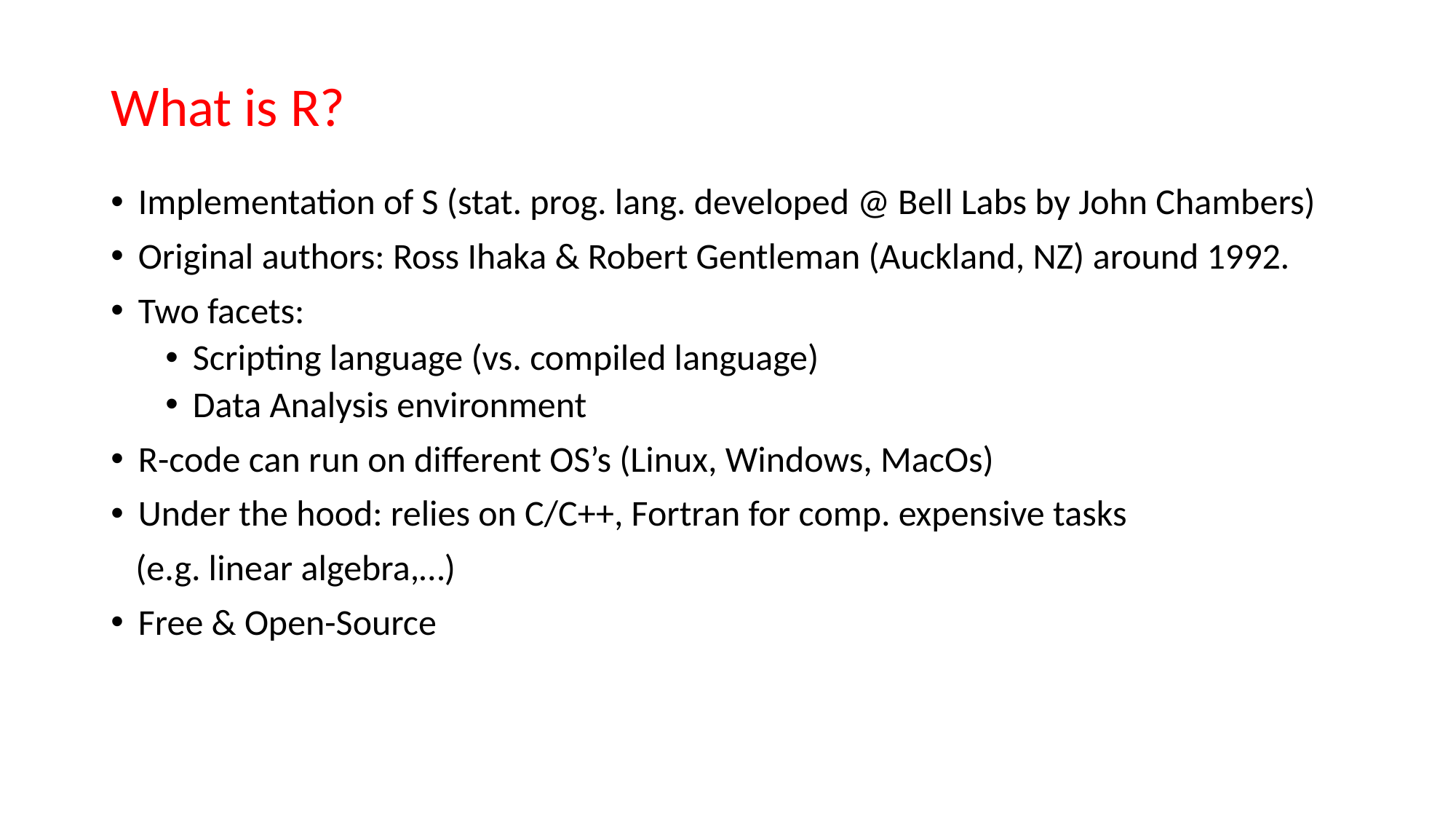

# What is R?
Implementation of S (stat. prog. lang. developed @ Bell Labs by John Chambers)
Original authors: Ross Ihaka & Robert Gentleman (Auckland, NZ) around 1992.
Two facets:
Scripting language (vs. compiled language)
Data Analysis environment
R-code can run on different OS’s (Linux, Windows, MacOs)
Under the hood: relies on C/C++, Fortran for comp. expensive tasks
   (e.g. linear algebra,…)
Free & Open-Source